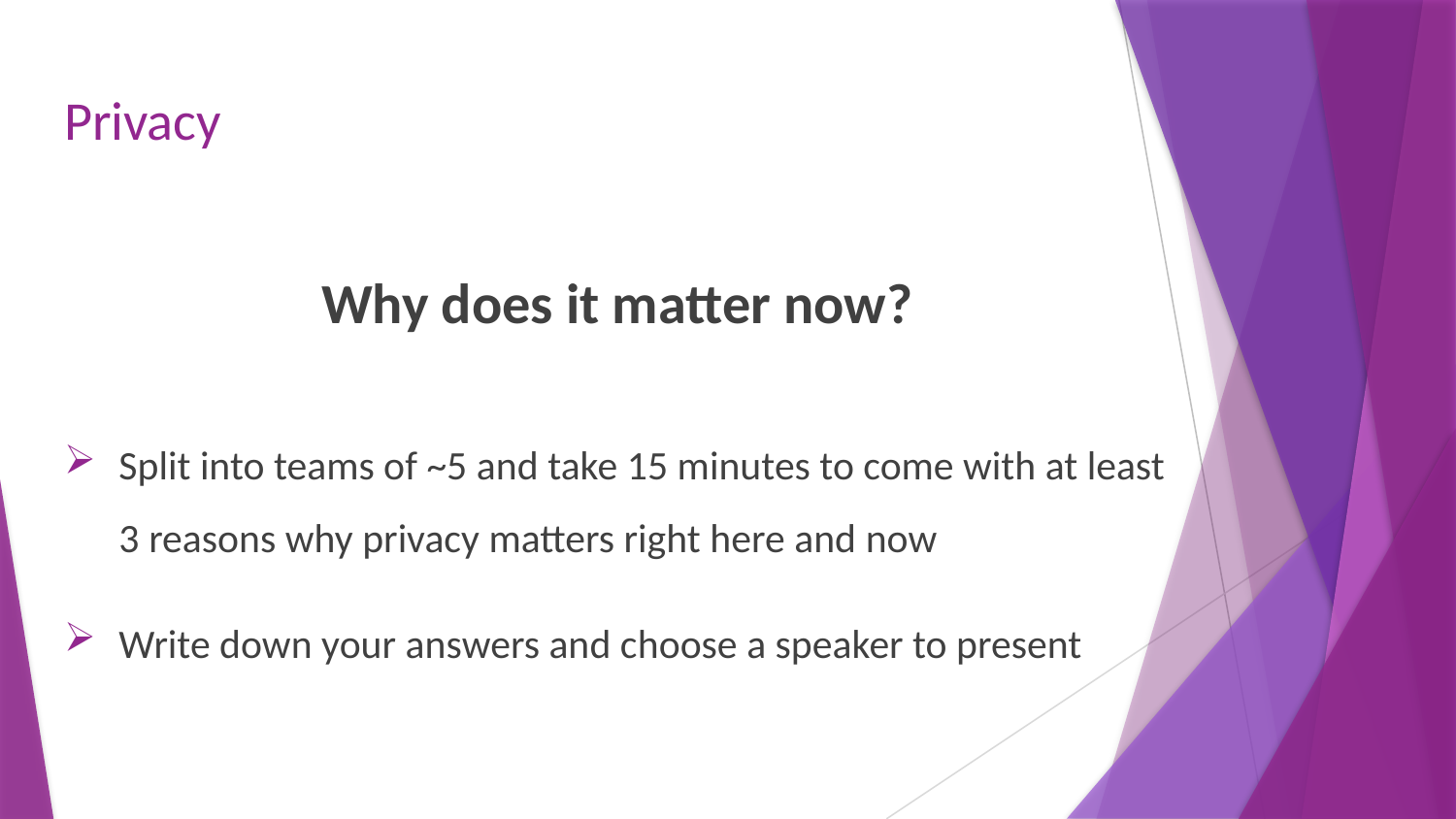

# Privacy

Why does it matter now?

Split into teams of ~5 and take 15 minutes to come with at least 3 reasons why privacy matters right here and now
Write down your answers and choose a speaker to present